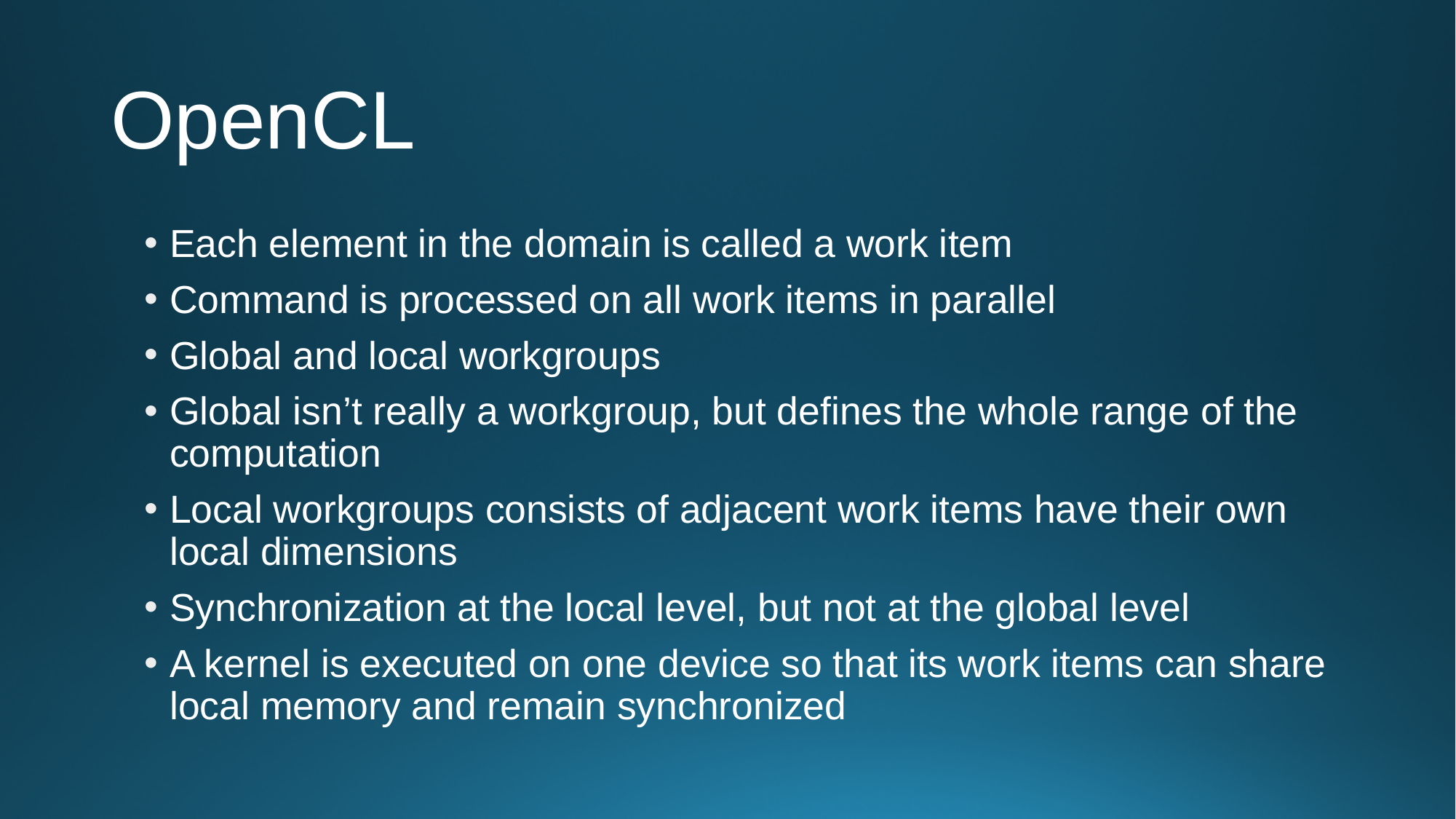

# OpenCL
Each element in the domain is called a work item
Command is processed on all work items in parallel
Global and local workgroups
Global isn’t really a workgroup, but defines the whole range of the computation
Local workgroups consists of adjacent work items have their own local dimensions
Synchronization at the local level, but not at the global level
A kernel is executed on one device so that its work items can share local memory and remain synchronized